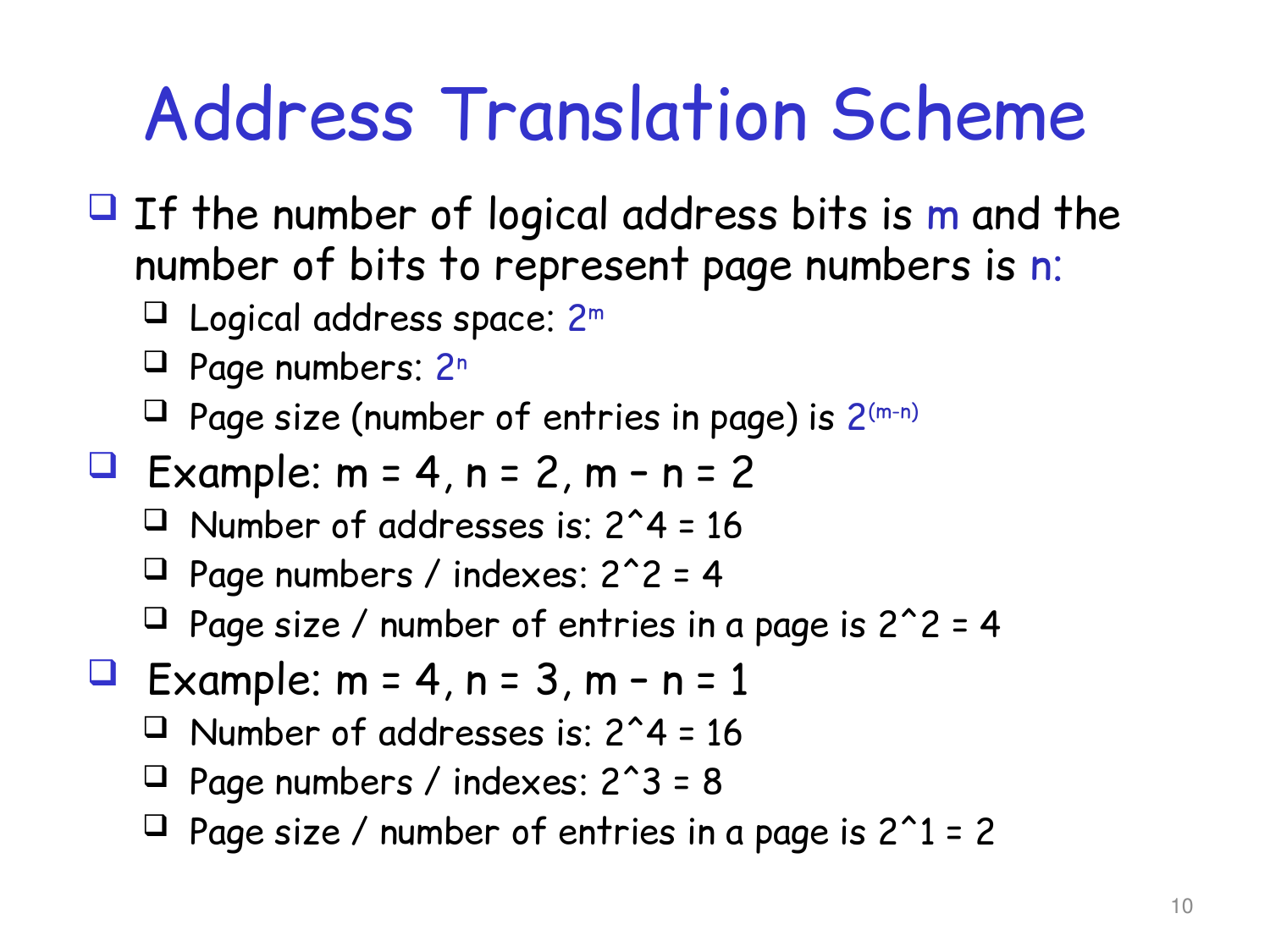

# Address Translation Scheme
If the number of logical address bits is m and the number of bits to represent page numbers is n:
Logical address space: 2m
Page numbers: 2n
Page size (number of entries in page) is 2(m-n)
 Example: m = 4, n = 2, m – n = 2
Number of addresses is: 2^4 = 16
Page numbers / indexes: 2^2 = 4
Page size / number of entries in a page is 2^2 = 4
 Example: m = 4, n = 3, m – n = 1
Number of addresses is: 2^4 = 16
Page numbers / indexes: 2^3 = 8
Page size / number of entries in a page is 2^1 = 2

10